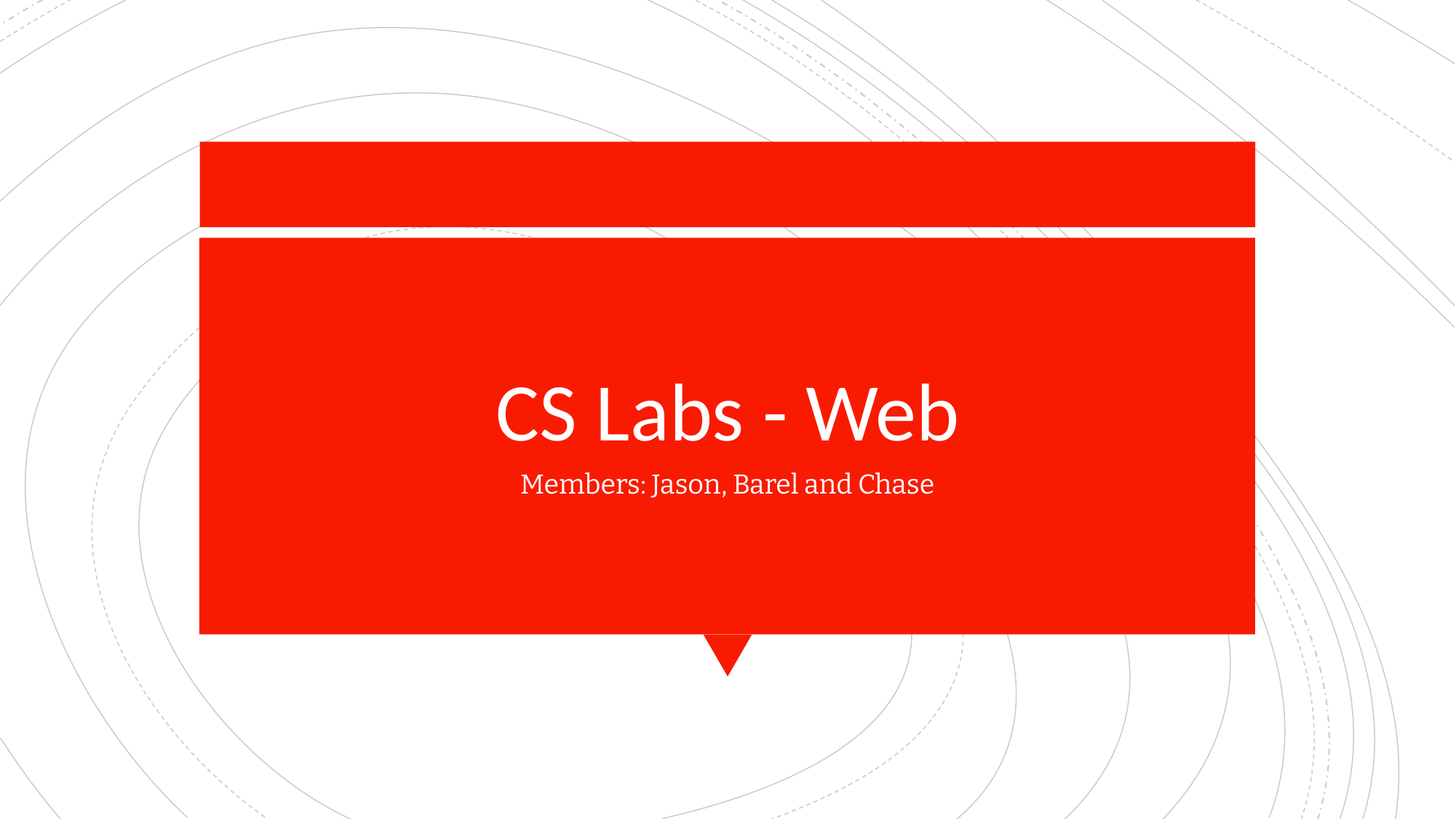

# CS Labs - Web
Members: Jason, Barel and Chase